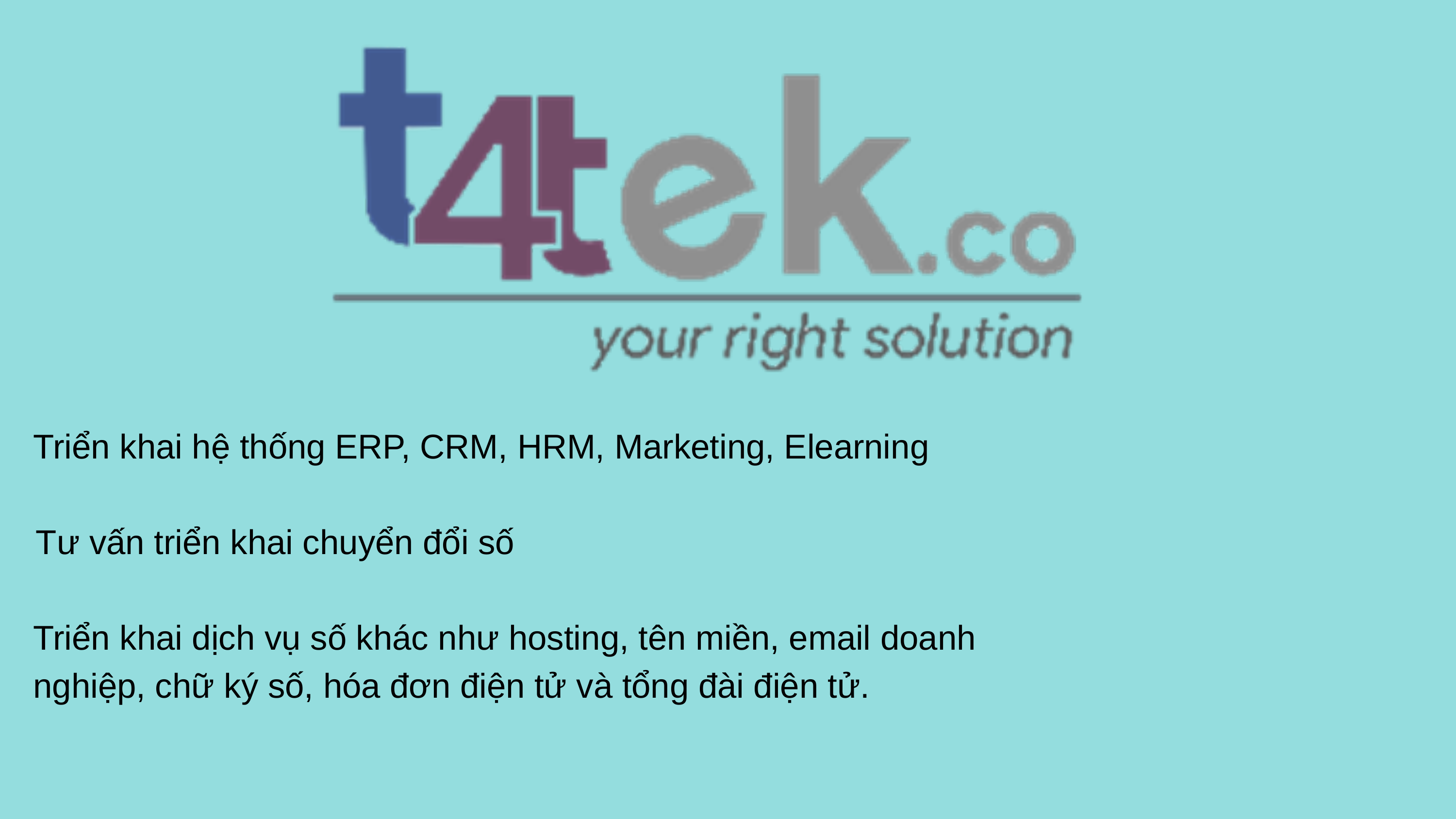

Triển khai hệ thống ERP, CRM, HRM, Marketing, Elearning
Tư vấn triển khai chuyển đổi số
Triển khai dịch vụ số khác như hosting, tên miền, email doanh nghiệp, chữ ký số, hóa đơn điện tử và tổng đài điện tử.